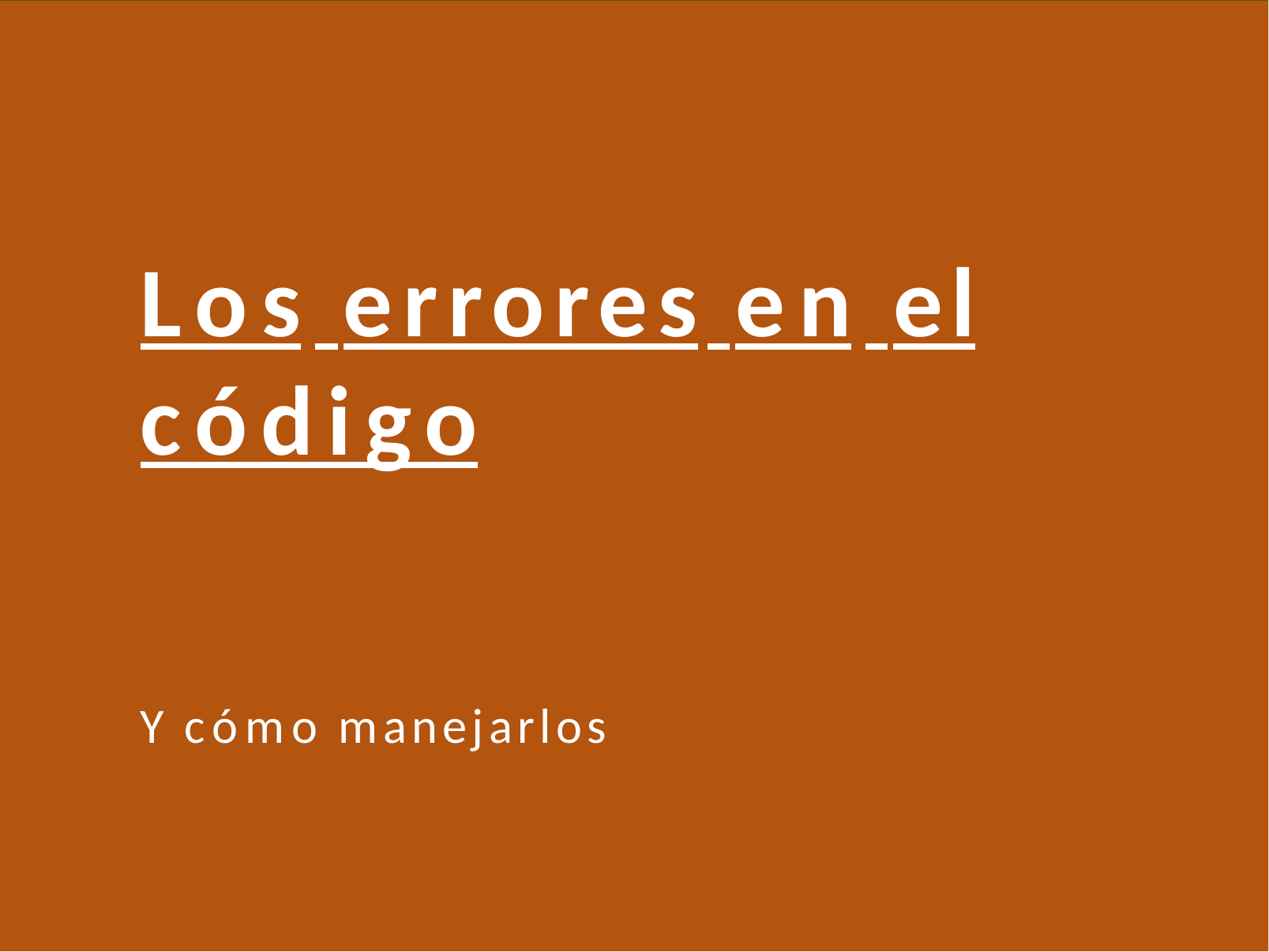

# Los errores en el código
Y cómo manejarlos